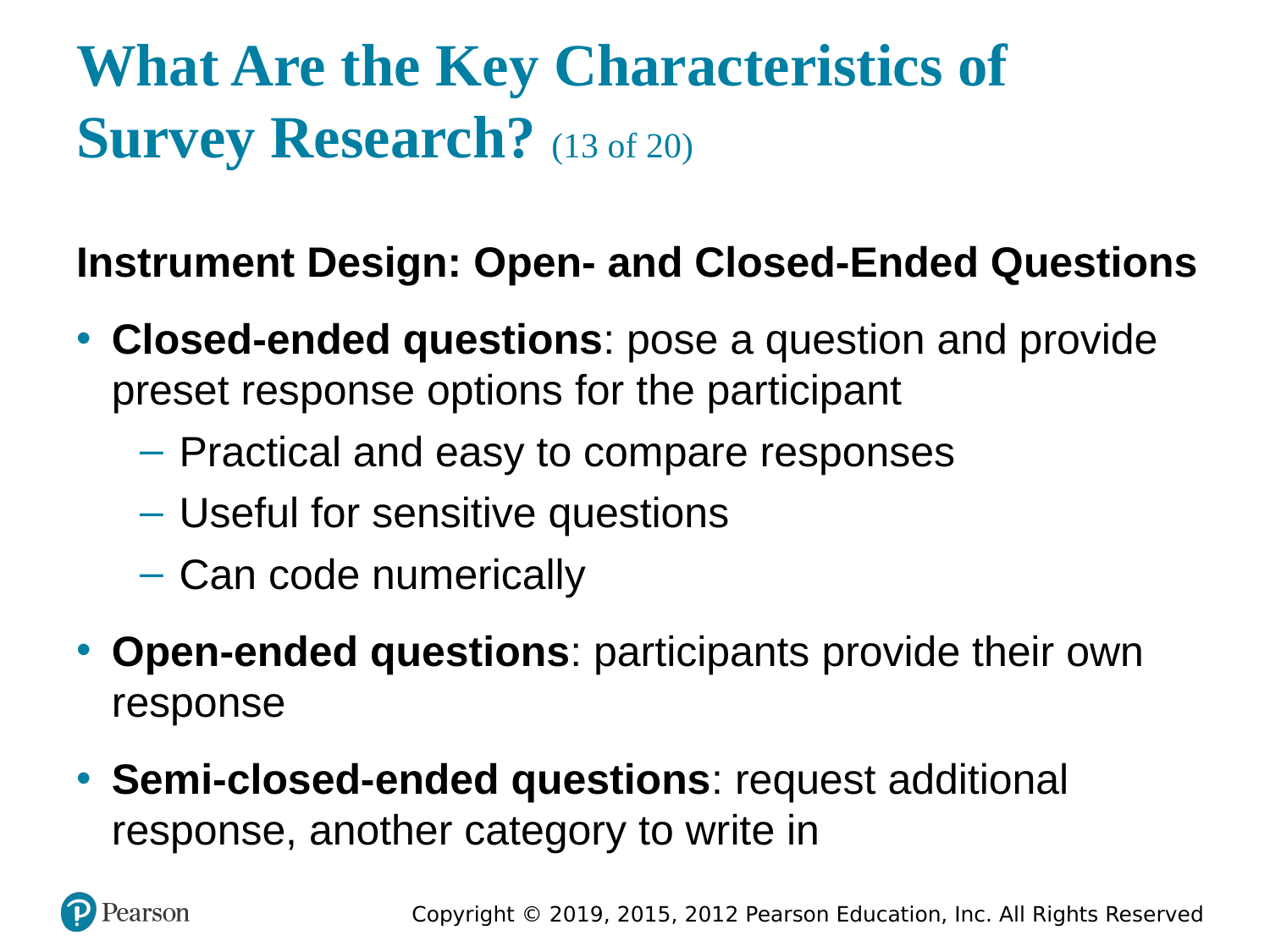

# What Are the Key Characteristics of Survey Research? (13 of 20)
Instrument Design: Open- and Closed-Ended Questions
Closed-ended questions: pose a question and provide preset response options for the participant
Practical and easy to compare responses
Useful for sensitive questions
Can code numerically
Open-ended questions: participants provide their own response
Semi-closed-ended questions: request additional response, another category to write in